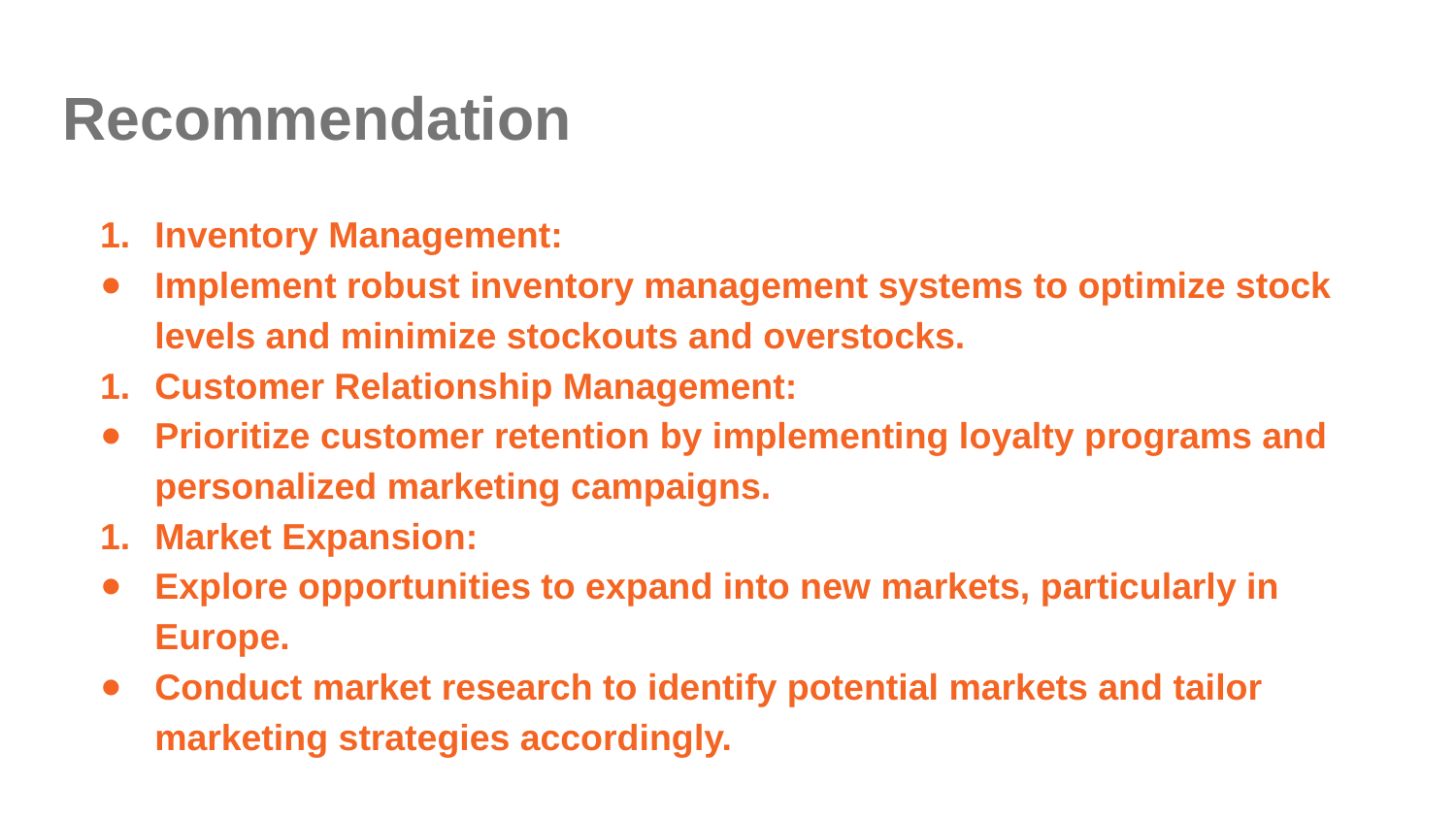

# Recommendation
Inventory Management:
Implement robust inventory management systems to optimize stock levels and minimize stockouts and overstocks.
Customer Relationship Management:
Prioritize customer retention by implementing loyalty programs and personalized marketing campaigns.
Market Expansion:
Explore opportunities to expand into new markets, particularly in Europe.
Conduct market research to identify potential markets and tailor marketing strategies accordingly.